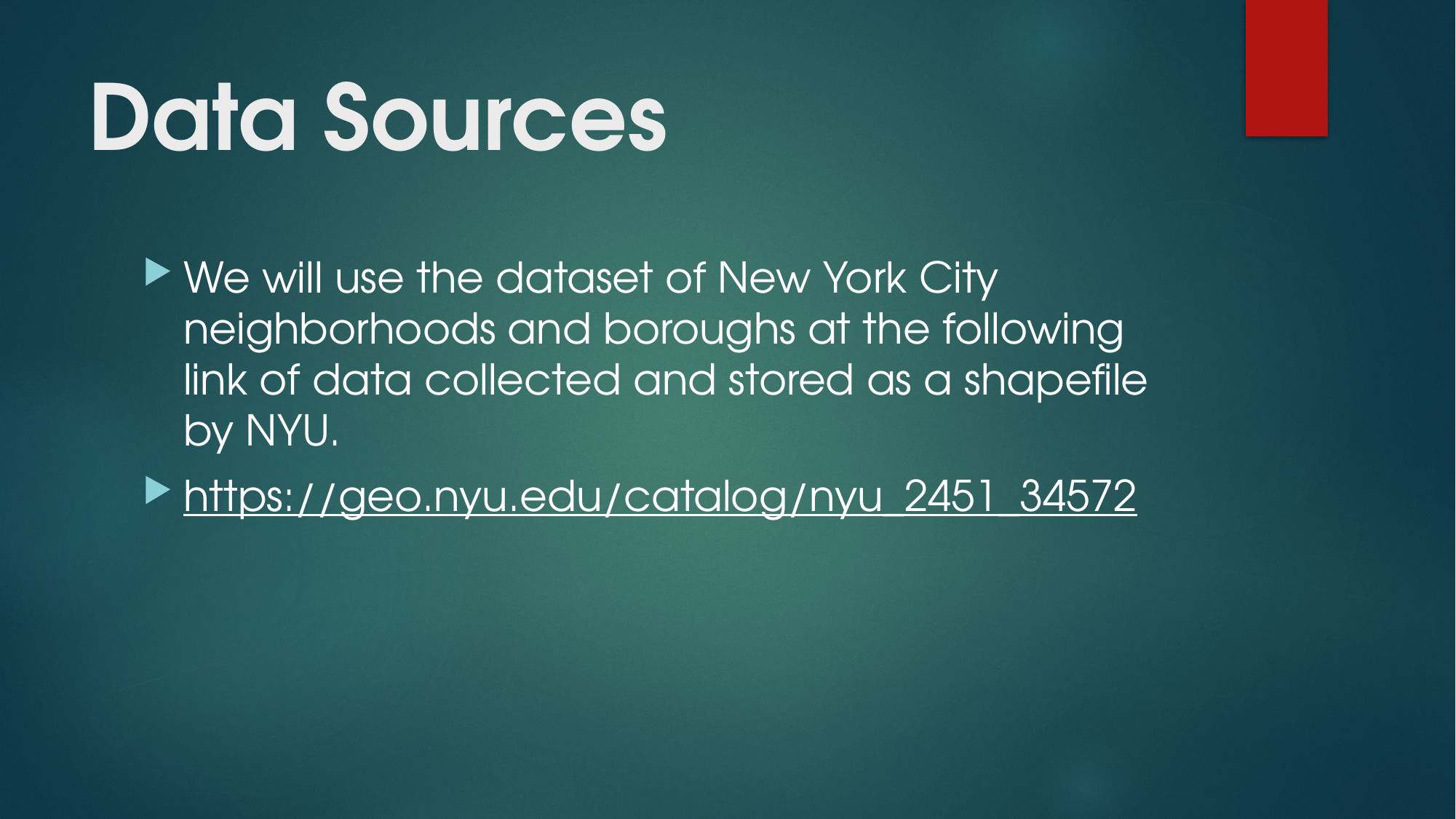

# Data Sources
We will use the dataset of New York City neighborhoods and boroughs at the following link of data collected and stored as a shapefile by NYU.
https://geo.nyu.edu/catalog/nyu_2451_34572